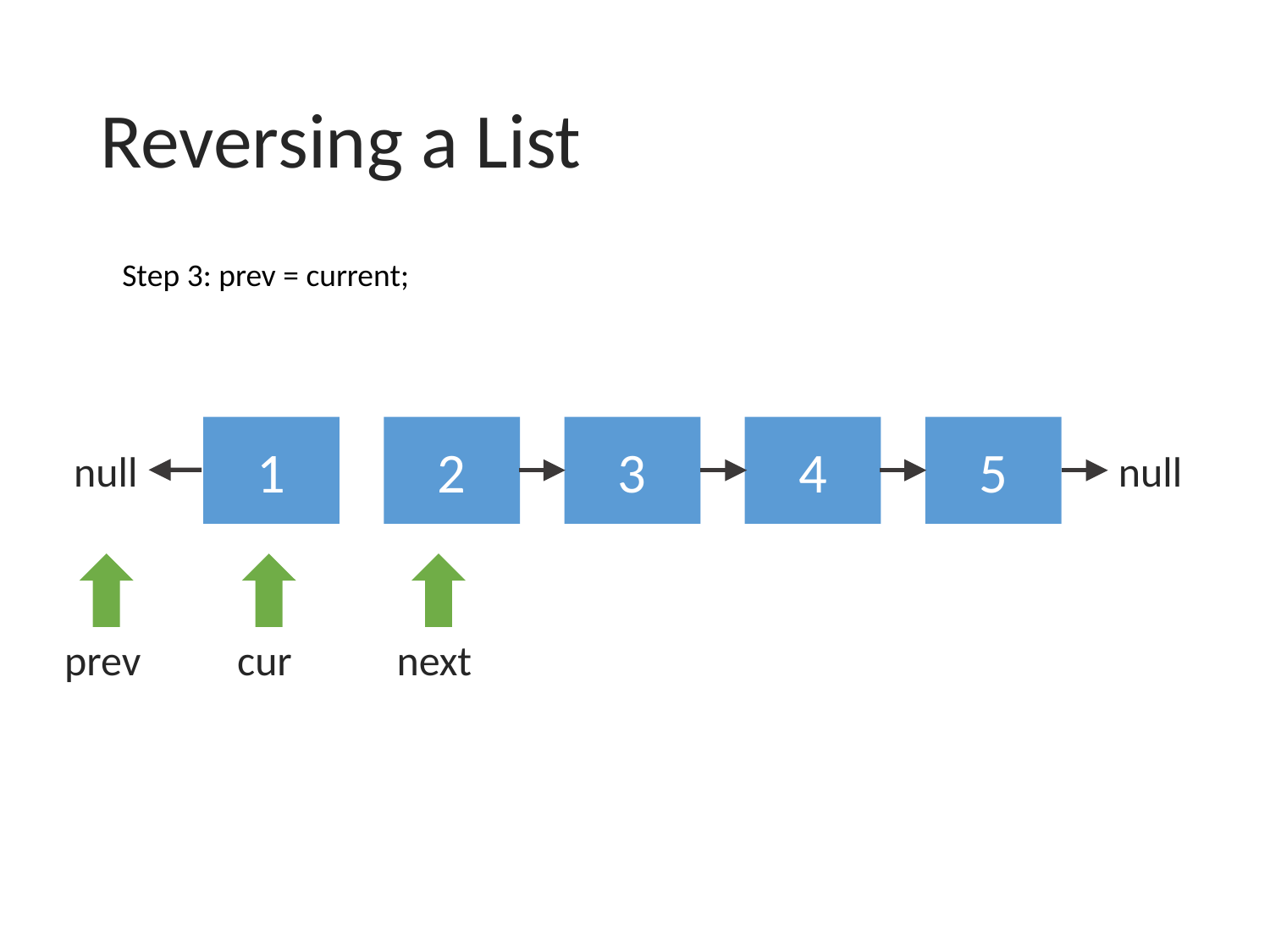

# Reversing a List
Step 3: prev = current;
1
2
3
4
5
null
null

prev

cur

next